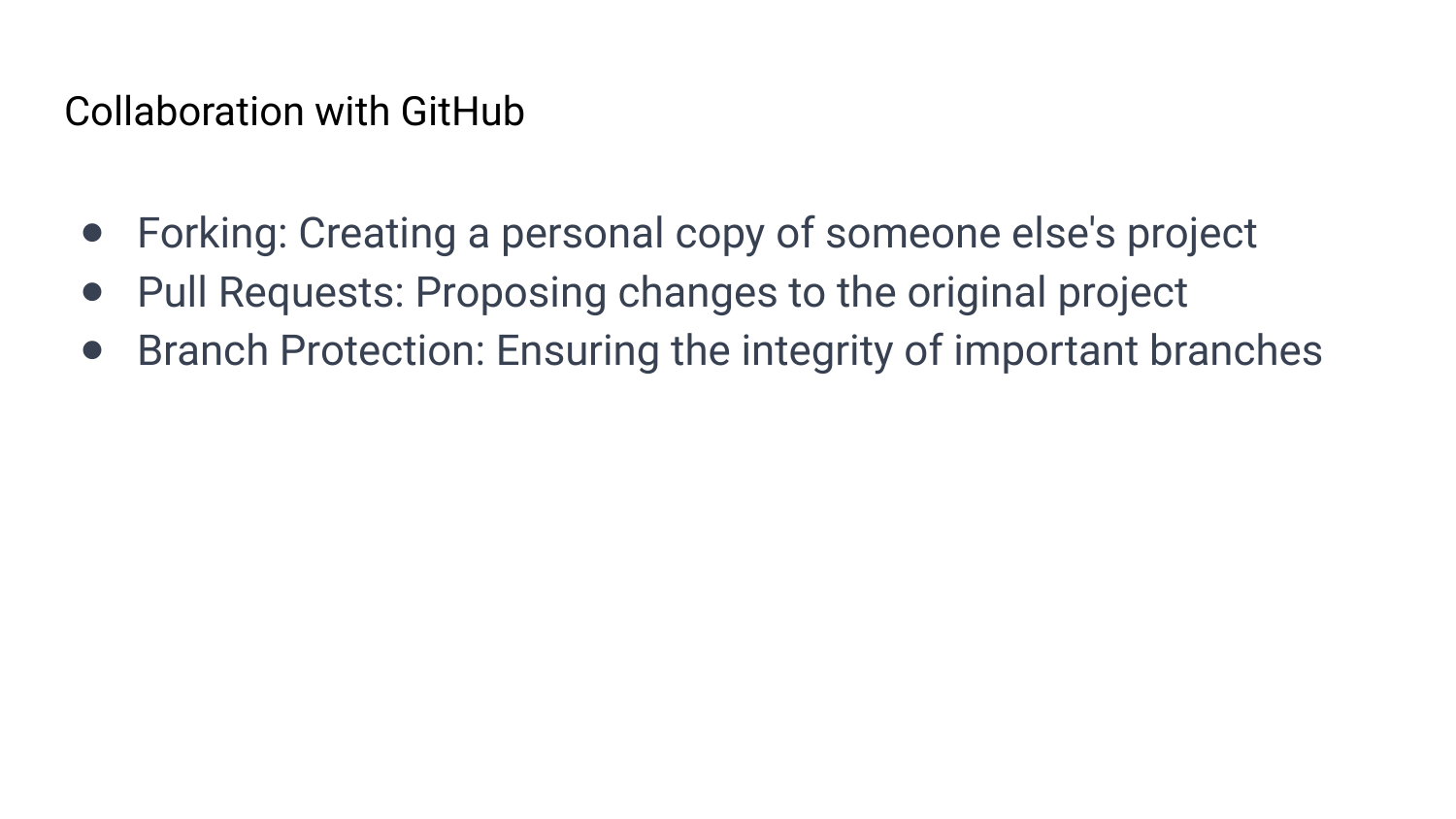

# Collaboration with GitHub
Forking: Creating a personal copy of someone else's project
Pull Requests: Proposing changes to the original project
Branch Protection: Ensuring the integrity of important branches